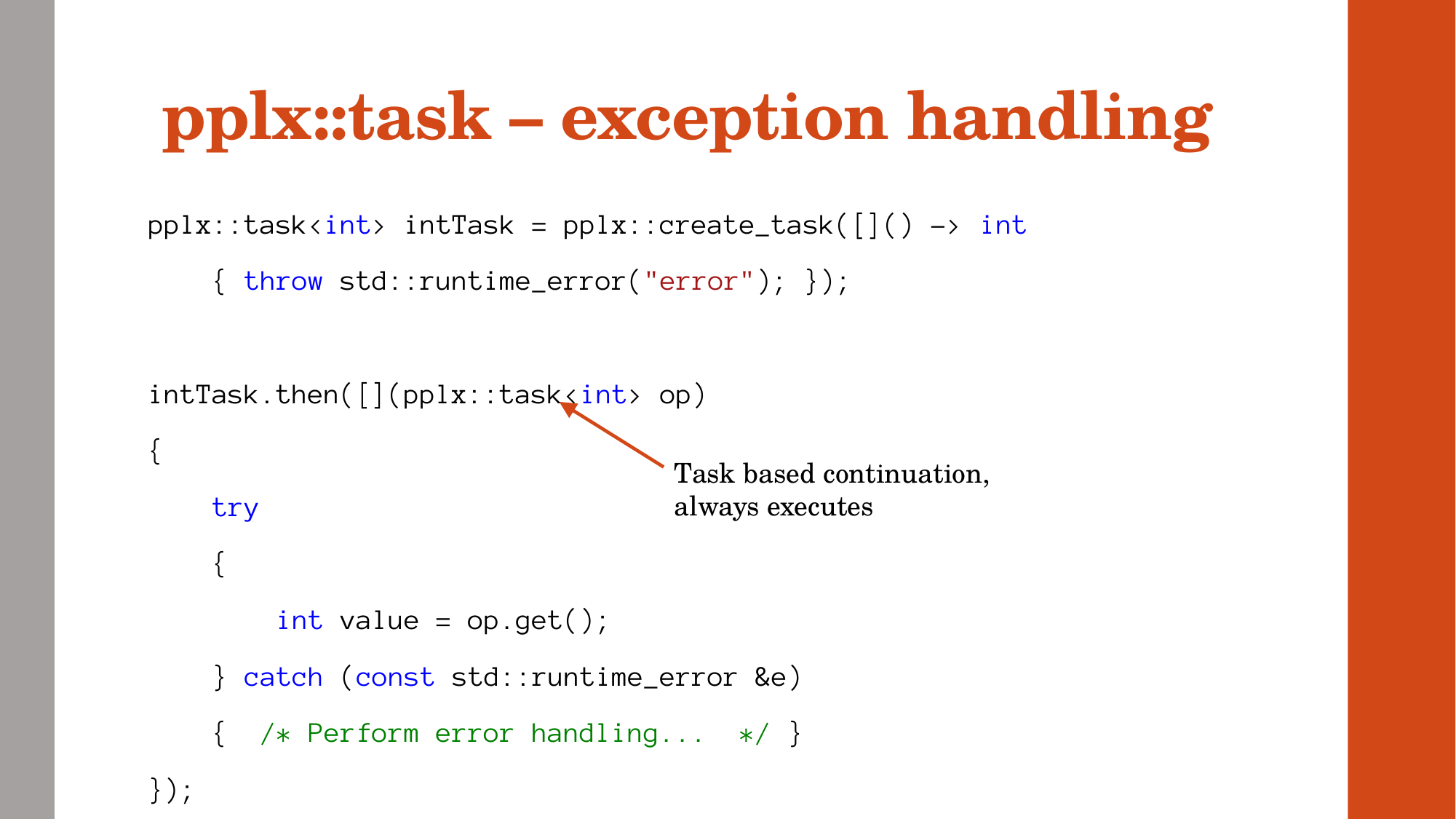

# pplx::task – exception handling
pplx::task<int> intTask = pplx::create_task([]() -> int
    { throw std::runtime_error("error"); });

intTask.then([](pplx::task<int> op)
{
    try
    {
        int value = op.get();
    } catch (const std::runtime_error &e)
    {  /* Perform error handling...  */ }
});

Task based continuation, always executes